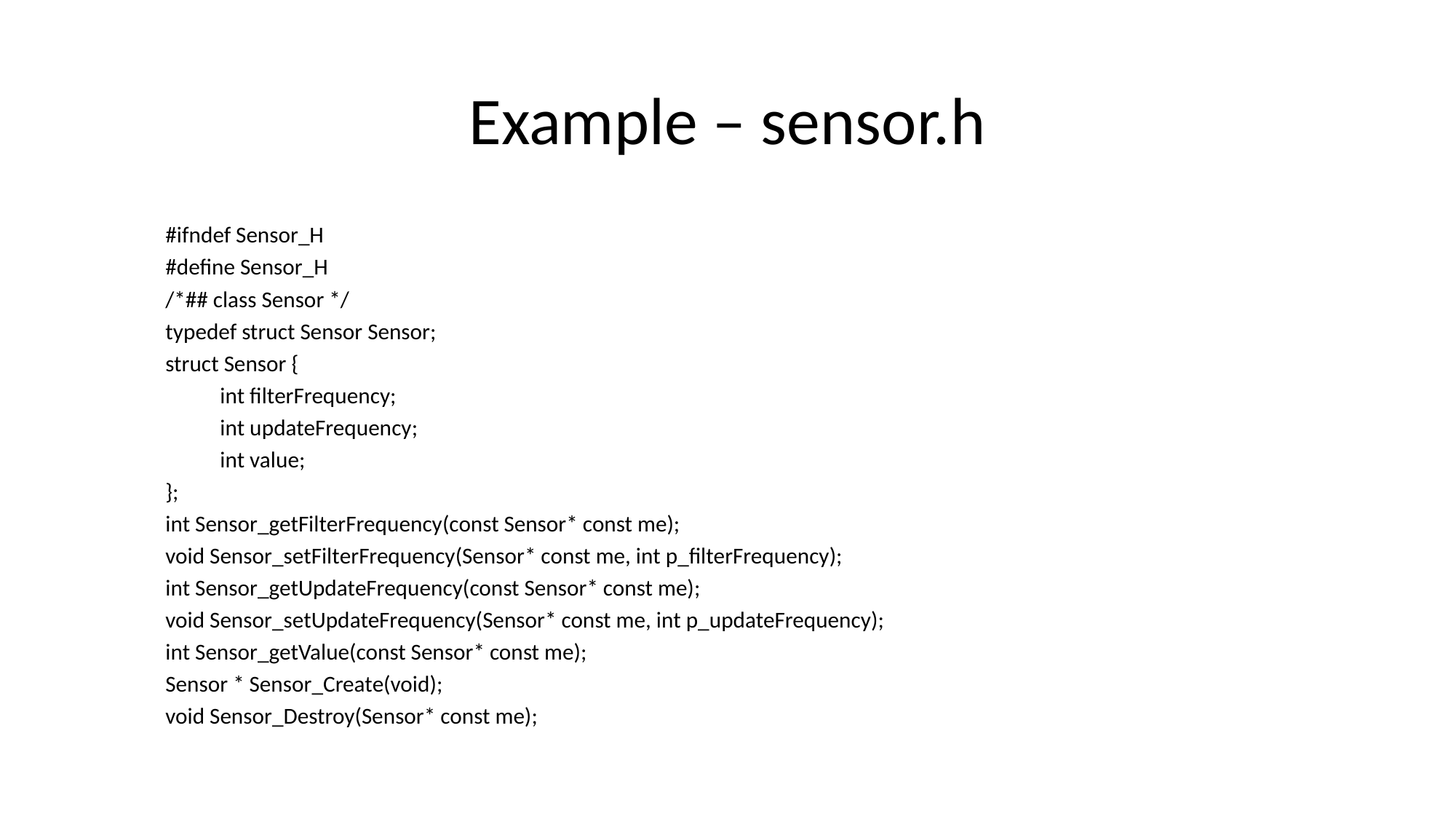

# Example – sensor.h
#ifndef Sensor_H
#define Sensor_H
/*## class Sensor */
typedef struct Sensor Sensor;
struct Sensor {
int filterFrequency;
int updateFrequency;
int value;
};
int Sensor_getFilterFrequency(const Sensor* const me);
void Sensor_setFilterFrequency(Sensor* const me, int p_filterFrequency);
int Sensor_getUpdateFrequency(const Sensor* const me);
void Sensor_setUpdateFrequency(Sensor* const me, int p_updateFrequency);
int Sensor_getValue(const Sensor* const me);
Sensor * Sensor_Create(void);
void Sensor_Destroy(Sensor* const me);